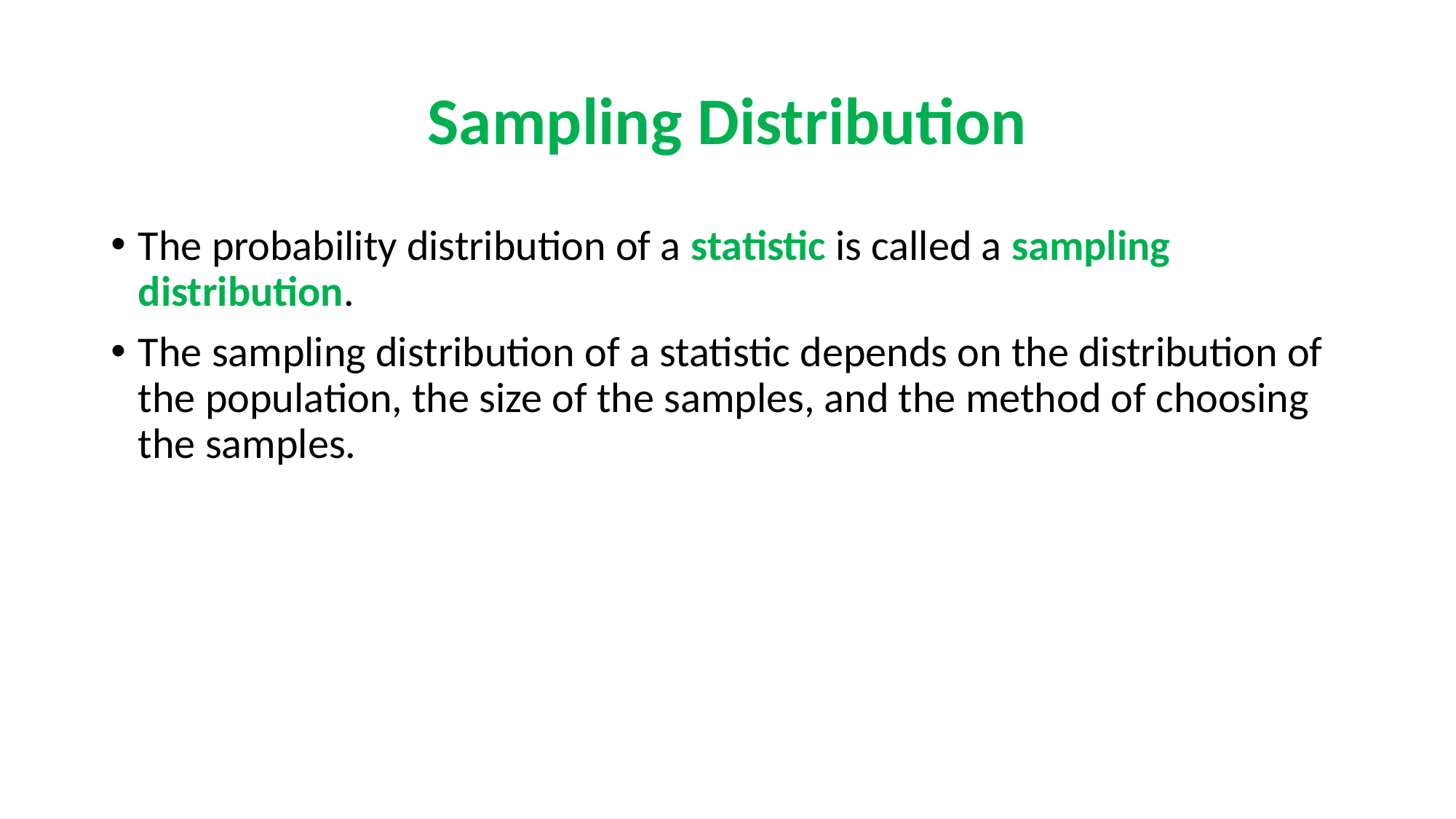

# Sampling Distribution
The probability distribution of a statistic is called a sampling distribution.
The sampling distribution of a statistic depends on the distribution of the population, the size of the samples, and the method of choosing the samples.